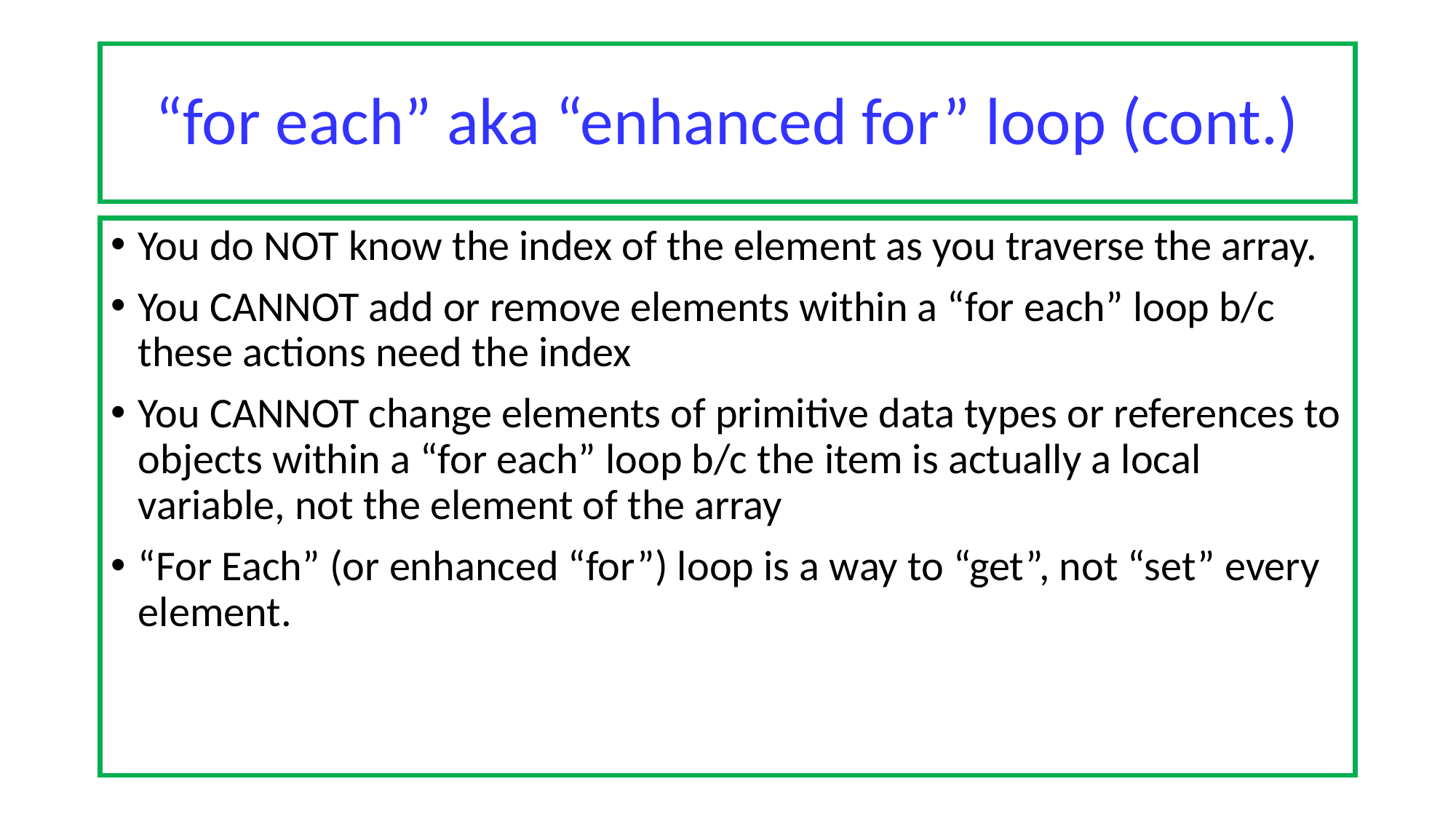

# “for each” aka “enhanced for” loop (cont.)
You do NOT know the index of the element as you traverse the array.
You CANNOT add or remove elements within a “for each” loop b/c these actions need the index
You CANNOT change elements of primitive data types or references to objects within a “for each” loop b/c the item is actually a local variable, not the element of the array
“For Each” (or enhanced “for”) loop is a way to “get”, not “set” every element.